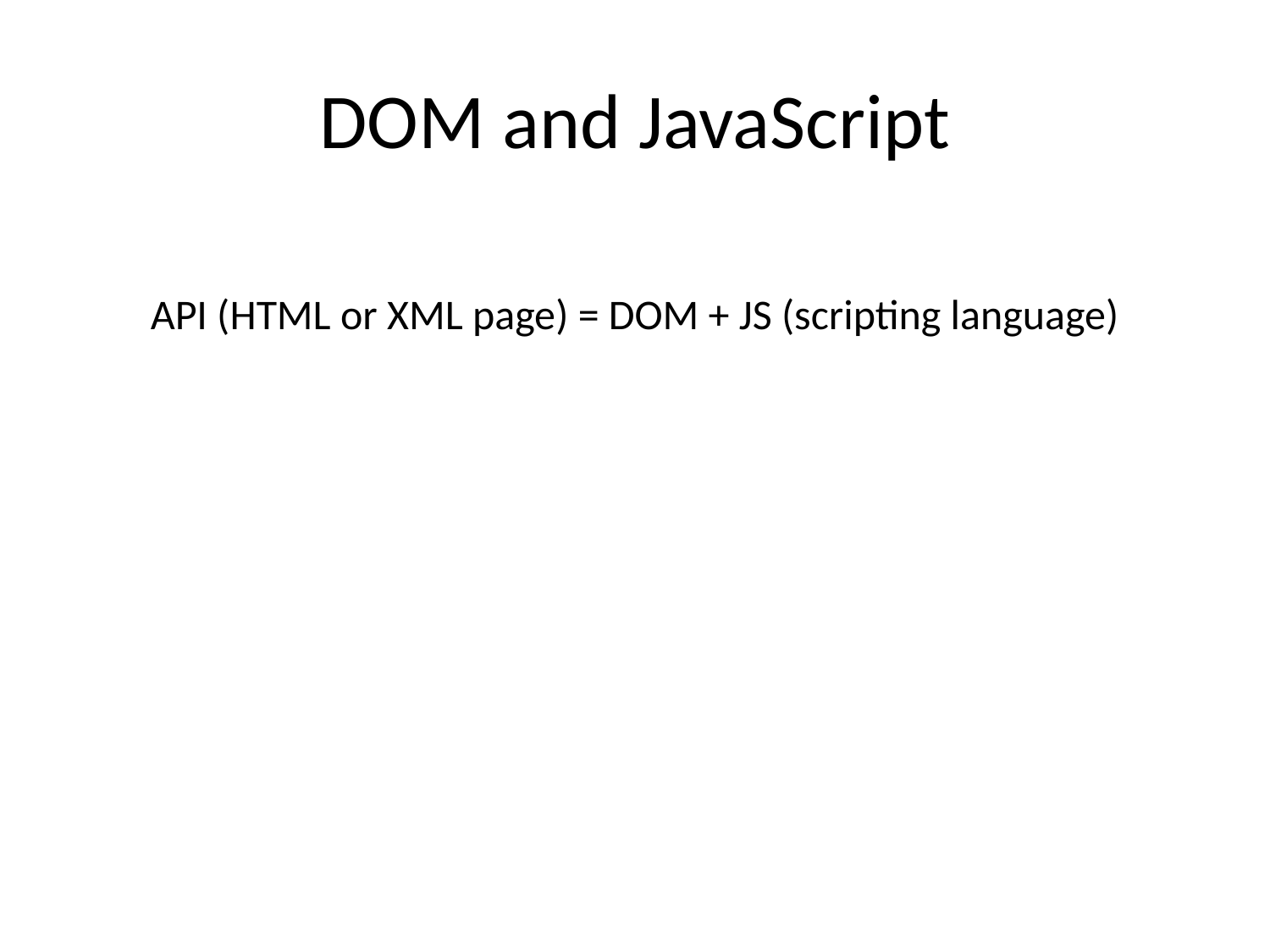

# DOM and JavaScript

API (HTML or XML page) = DOM + JS (scripting language)